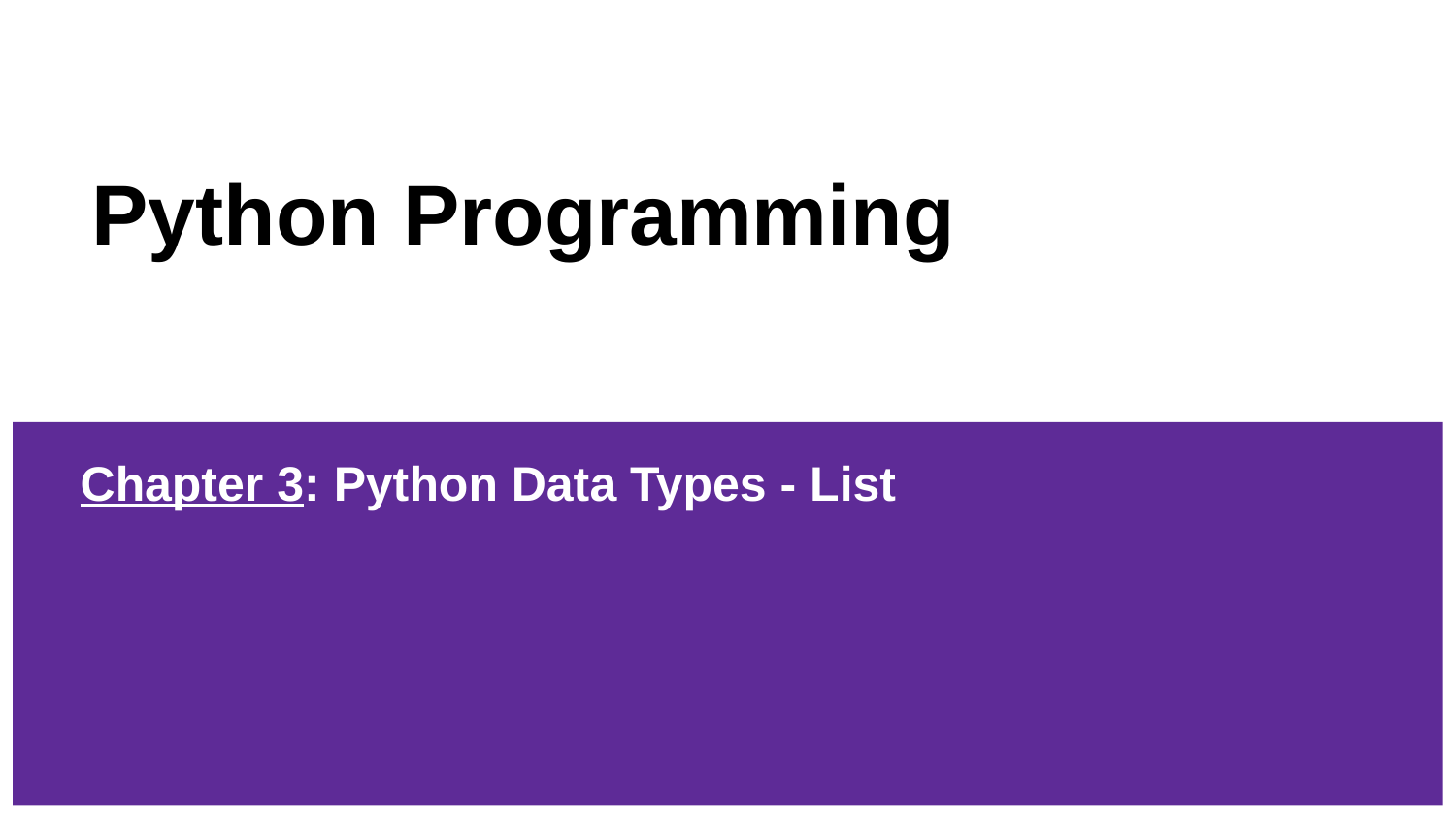

# Python Programming
Chapter 3: Python Data Types - List